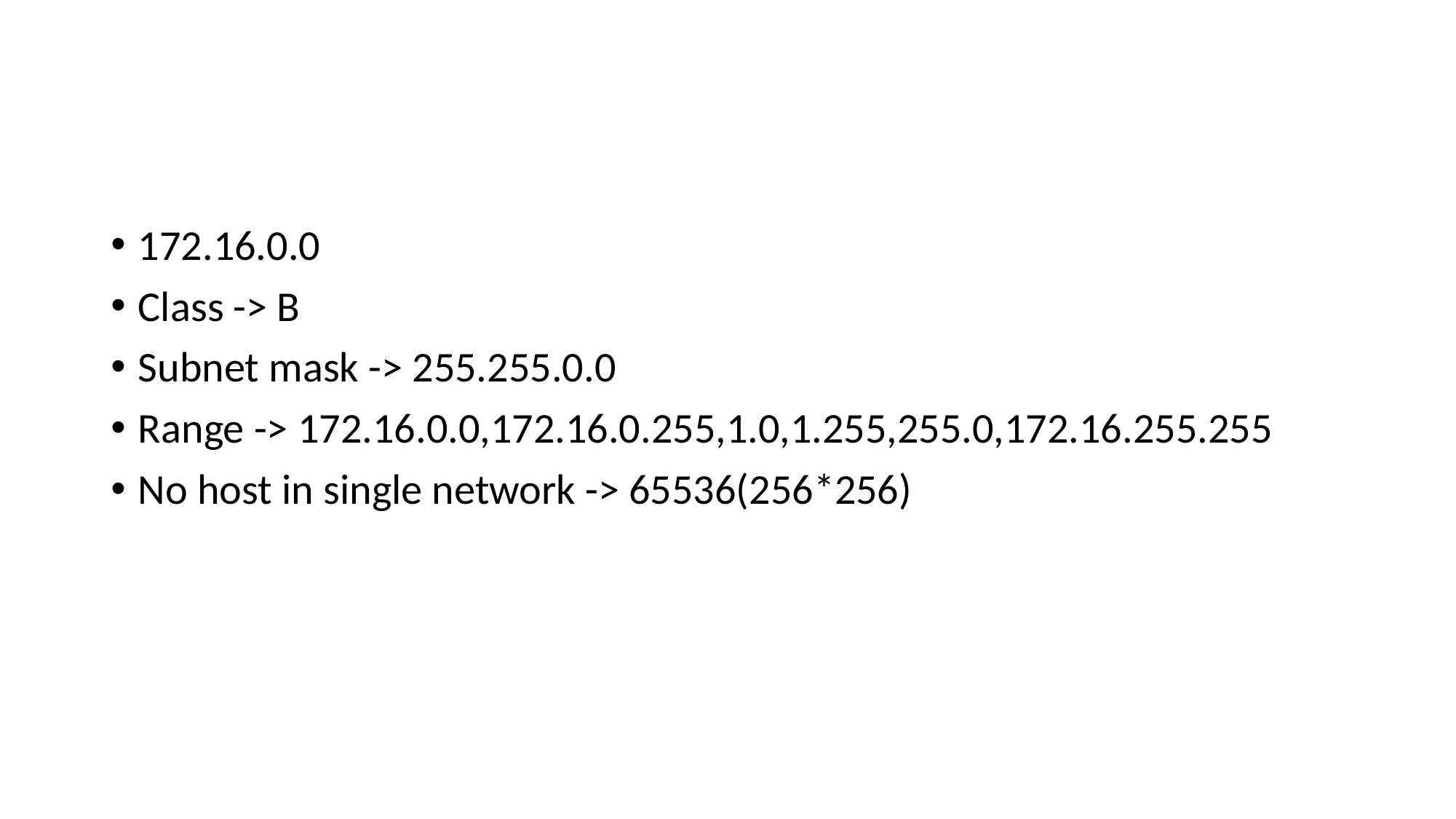

#
172.16.0.0
Class -> B
Subnet mask -> 255.255.0.0
Range -> 172.16.0.0,172.16.0.255,1.0,1.255,255.0,172.16.255.255
No host in single network -> 65536(256*256)